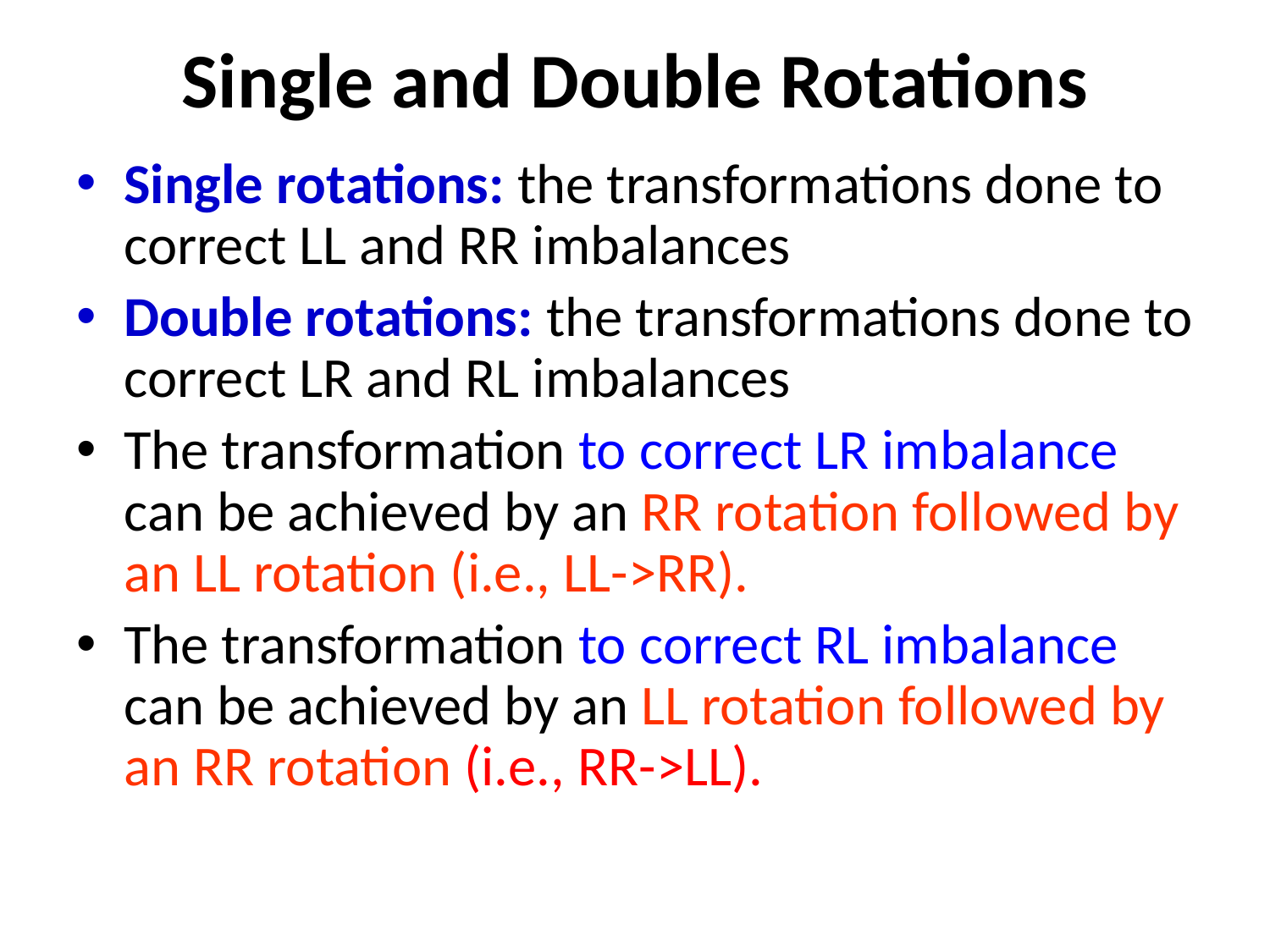

# Single and Double Rotations
Single rotations: the transformations done to correct LL and RR imbalances
Double rotations: the transformations done to correct LR and RL imbalances
The transformation to correct LR imbalance can be achieved by an RR rotation followed by an LL rotation (i.e., LL->RR).
The transformation to correct RL imbalance can be achieved by an LL rotation followed by an RR rotation (i.e., RR->LL).